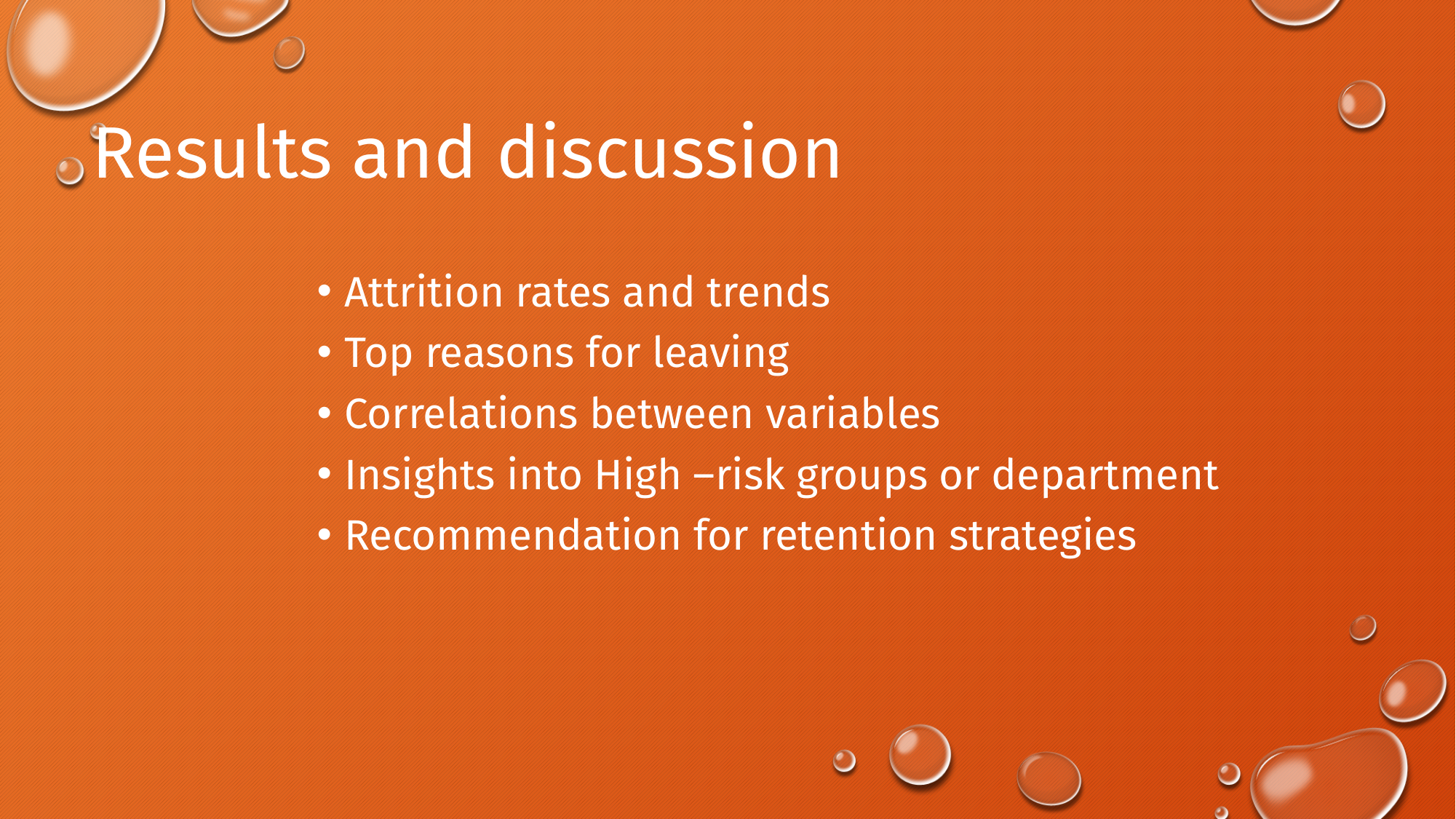

# Results and discussion
Attrition rates and trends
Top reasons for leaving
Correlations between variables
Insights into High –risk groups or department
Recommendation for retention strategies